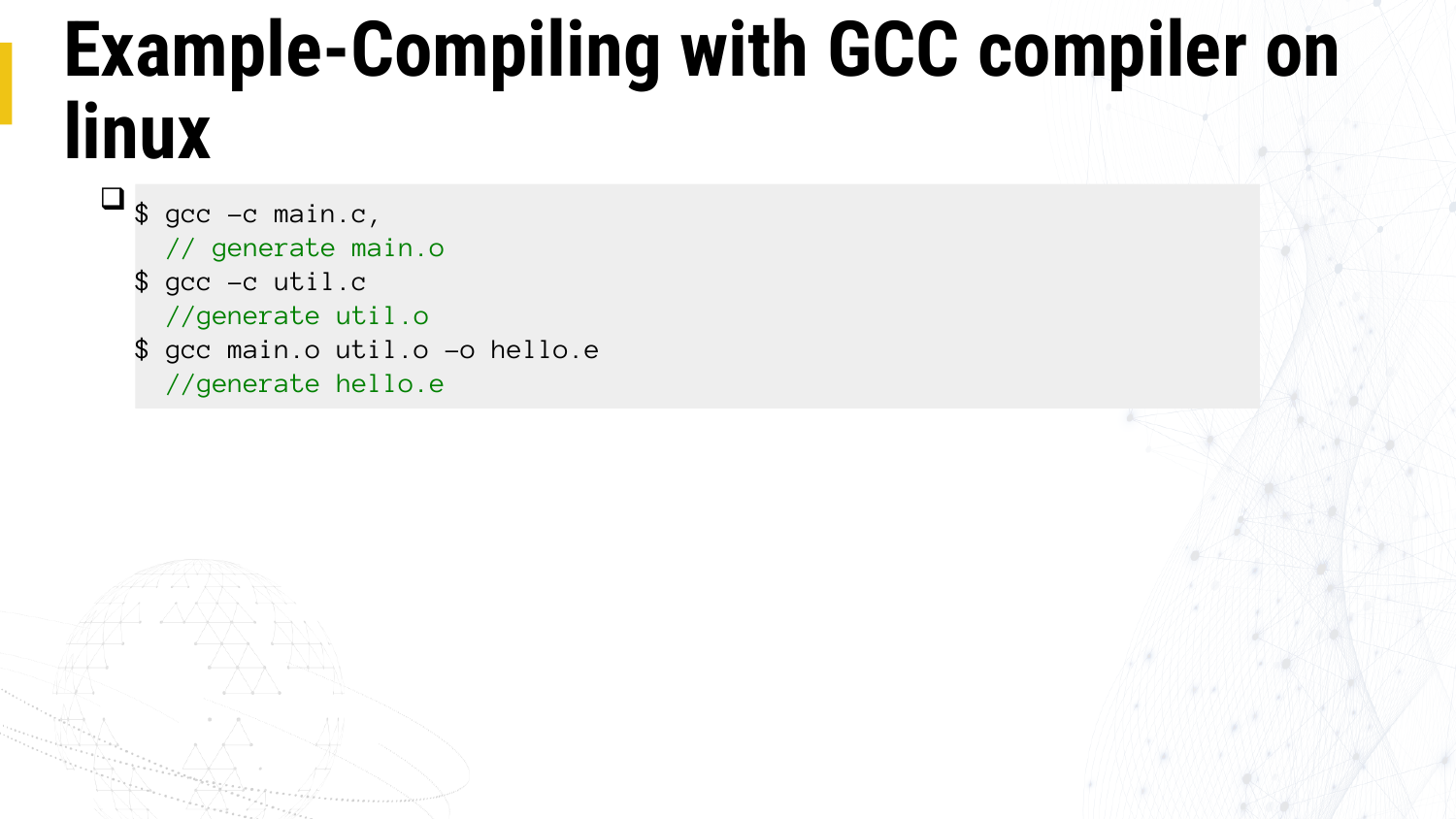

# Example-Compiling with GCC compiler on linux
To compile the hello.c and run program:

$ gcc -c main.c,
  // generate main.o
$ gcc -c util.c
  //generate util.o
$ gcc main.o util.o -o hello.e
  //generate hello.e